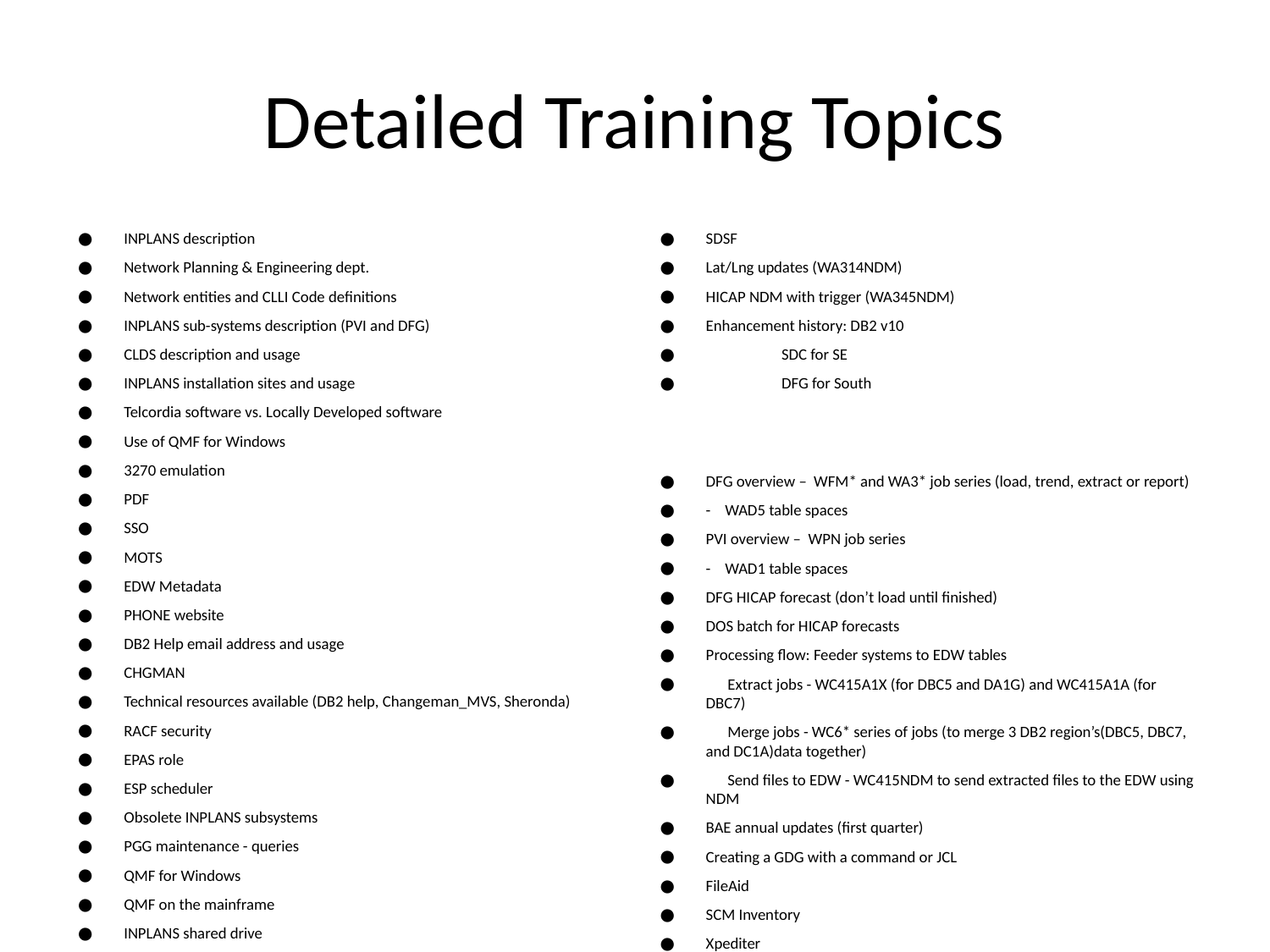

# Detailed Training Topics
INPLANS description
Network Planning & Engineering dept.
Network entities and CLLI Code definitions
INPLANS sub-systems description (PVI and DFG)
CLDS description and usage
INPLANS installation sites and usage
Telcordia software vs. Locally Developed software
Use of QMF for Windows
3270 emulation
PDF
SSO
MOTS
EDW Metadata
PHONE website
DB2 Help email address and usage
CHGMAN
Technical resources available (DB2 help, Changeman_MVS, Sheronda)
RACF security
EPAS role
ESP scheduler
Obsolete INPLANS subsystems
PGG maintenance - queries
QMF for Windows
QMF on the mainframe
INPLANS shared drive
AOTS
CMNTOOLS
IDTF purpose and usage
NDM command

SDSF
Lat/Lng updates (WA314NDM)
HICAP NDM with trigger (WA345NDM)
Enhancement history: DB2 v10
                     SDC for SE
                     DFG for South

DFG overview –  WFM* and WA3* job series (load, trend, extract or report)
-    WAD5 table spaces
PVI overview –  WPN job series
-    WAD1 table spaces
DFG HICAP forecast (don’t load until finished)
DOS batch for HICAP forecasts
Processing flow: Feeder systems to EDW tables
      Extract jobs - WC415A1X (for DBC5 and DA1G) and WC415A1A (for DBC7)
      Merge jobs - WC6* series of jobs (to merge 3 DB2 region’s(DBC5, DBC7, and DC1A)data together)
      Send files to EDW - WC415NDM to send extracted files to the EDW using NDM
BAE annual updates (first quarter)
Creating a GDG with a command or JCL
FileAid
SCM Inventory
Xpediter